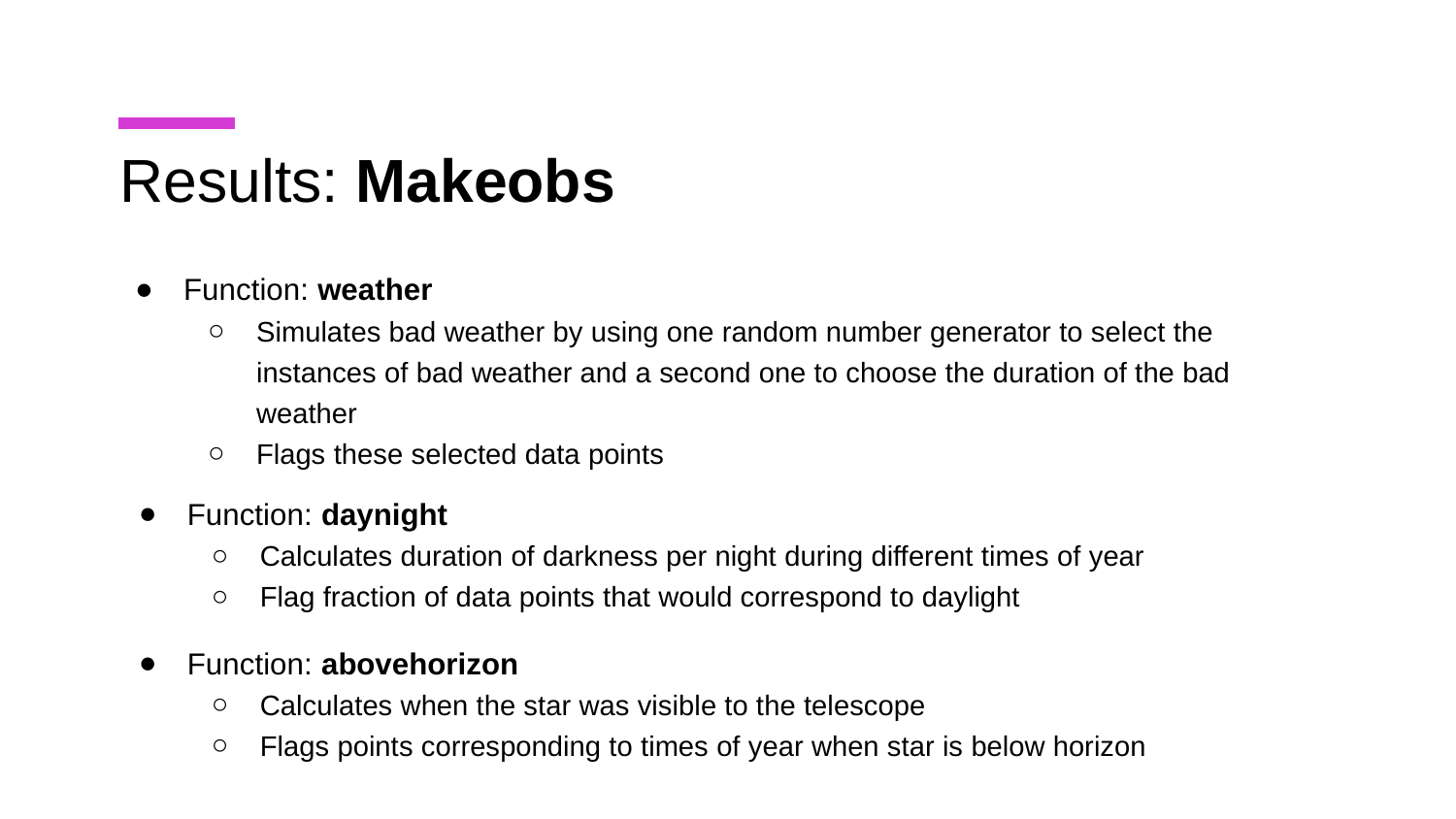

# Results: Makeobs
Function: weather
Simulates bad weather by using one random number generator to select the instances of bad weather and a second one to choose the duration of the bad weather
Flags these selected data points
Function: daynight
Calculates duration of darkness per night during different times of year
Flag fraction of data points that would correspond to daylight
Function: abovehorizon
Calculates when the star was visible to the telescope
Flags points corresponding to times of year when star is below horizon